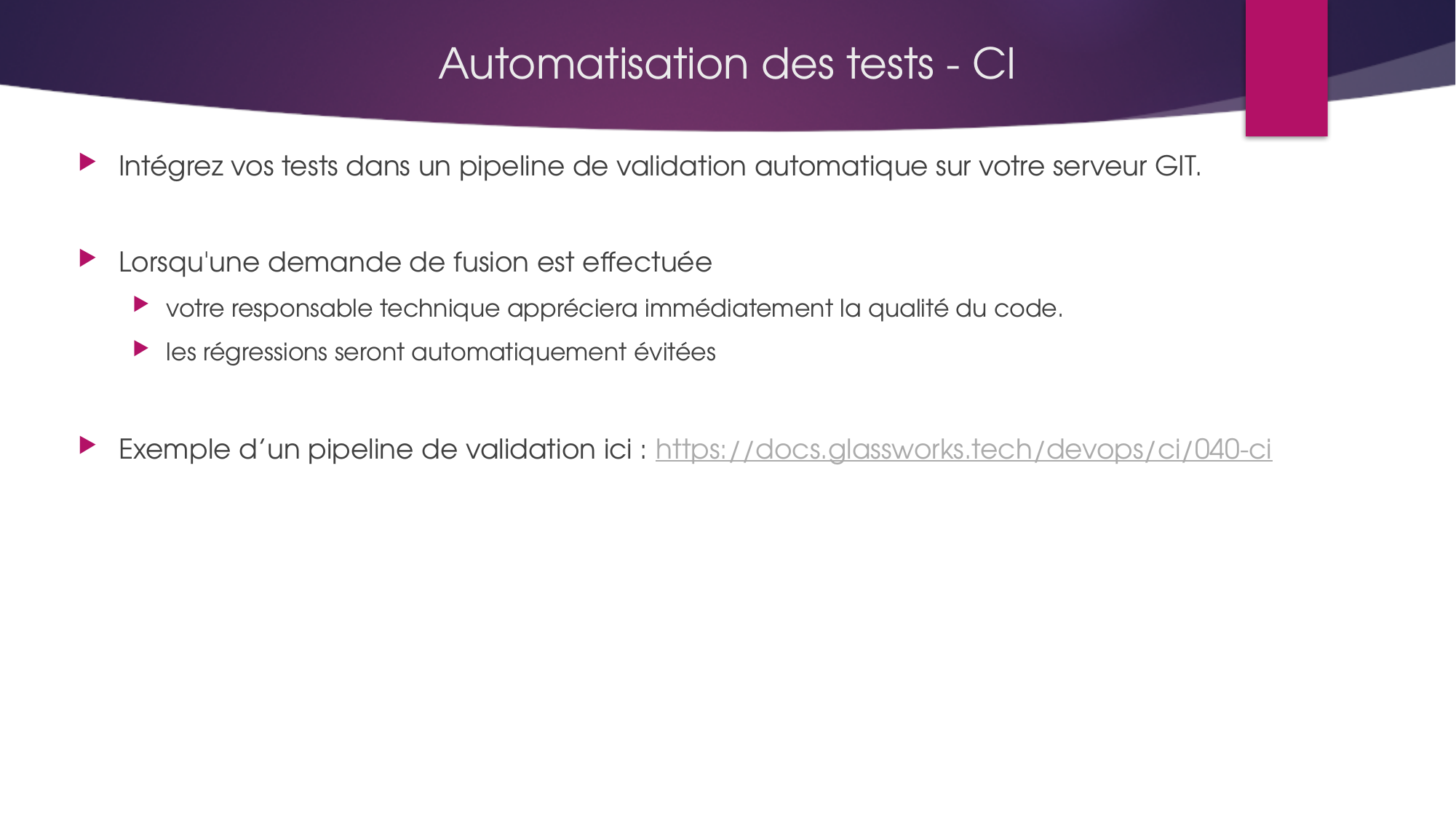

# Automatisation des tests - CI
Intégrez vos tests dans un pipeline de validation automatique sur votre serveur GIT.

Lorsqu'une demande de fusion est effectuée
votre responsable technique appréciera immédiatement la qualité du code.
les régressions seront automatiquement évitées

Exemple d’un pipeline de validation ici : https://docs.glassworks.tech/devops/ci/040-ci